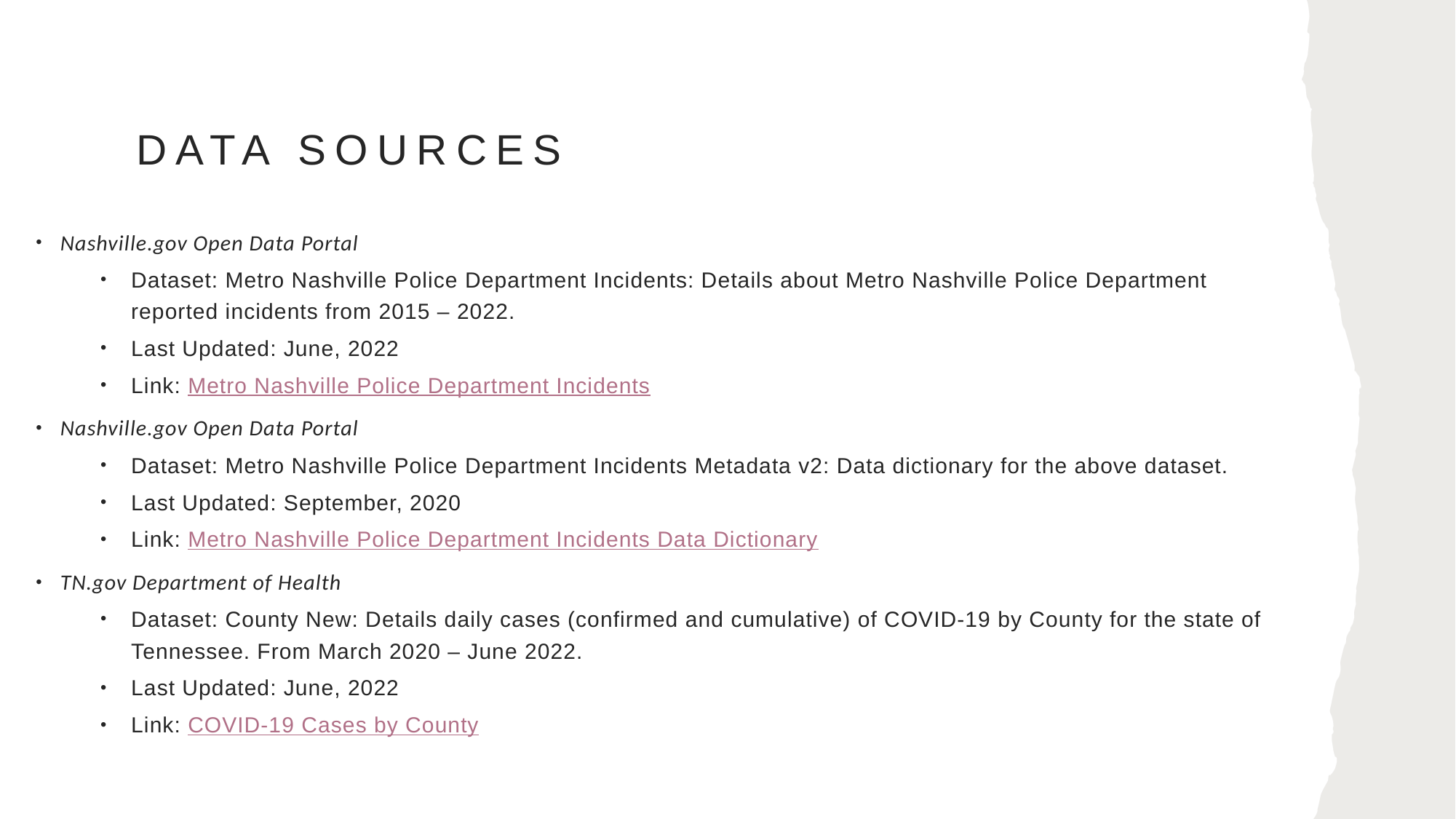

# Data Sources
Nashville.gov Open Data Portal
Dataset: Metro Nashville Police Department Incidents: Details about Metro Nashville Police Department reported incidents from 2015 – 2022.
Last Updated: June, 2022
Link: Metro Nashville Police Department Incidents
Nashville.gov Open Data Portal
Dataset: Metro Nashville Police Department Incidents Metadata v2: Data dictionary for the above dataset.
Last Updated: September, 2020
Link: Metro Nashville Police Department Incidents Data Dictionary
TN.gov Department of Health
Dataset: County New: Details daily cases (confirmed and cumulative) of COVID-19 by County for the state of Tennessee. From March 2020 – June 2022.
Last Updated: June, 2022
Link: COVID-19 Cases by County